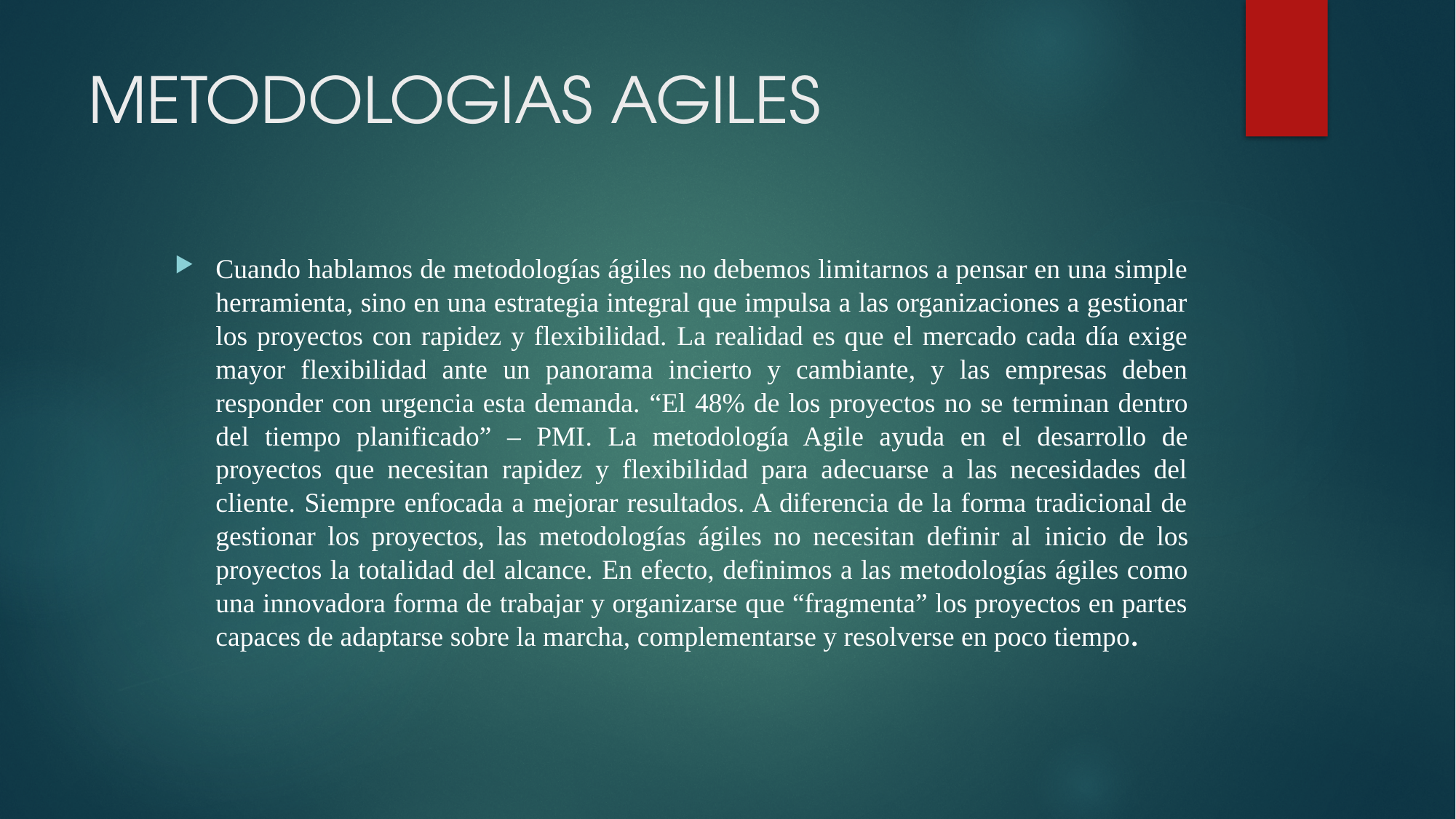

# METODOLOGIAS AGILES
Cuando hablamos de metodologías ágiles no debemos limitarnos a pensar en una simple herramienta, sino en una estrategia integral que impulsa a las organizaciones a gestionar los proyectos con rapidez y flexibilidad. La realidad es que el mercado cada día exige mayor flexibilidad ante un panorama incierto y cambiante, y las empresas deben responder con urgencia esta demanda. “El 48% de los proyectos no se terminan dentro del tiempo planificado” – PMI. La metodología Agile ayuda en el desarrollo de proyectos que necesitan rapidez y flexibilidad para adecuarse a las necesidades del cliente. Siempre enfocada a mejorar resultados. A diferencia de la forma tradicional de gestionar los proyectos, las metodologías ágiles no necesitan definir al inicio de los proyectos la totalidad del alcance. En efecto, definimos a las metodologías ágiles como una innovadora forma de trabajar y organizarse que “fragmenta” los proyectos en partes capaces de adaptarse sobre la marcha, complementarse y resolverse en poco tiempo.